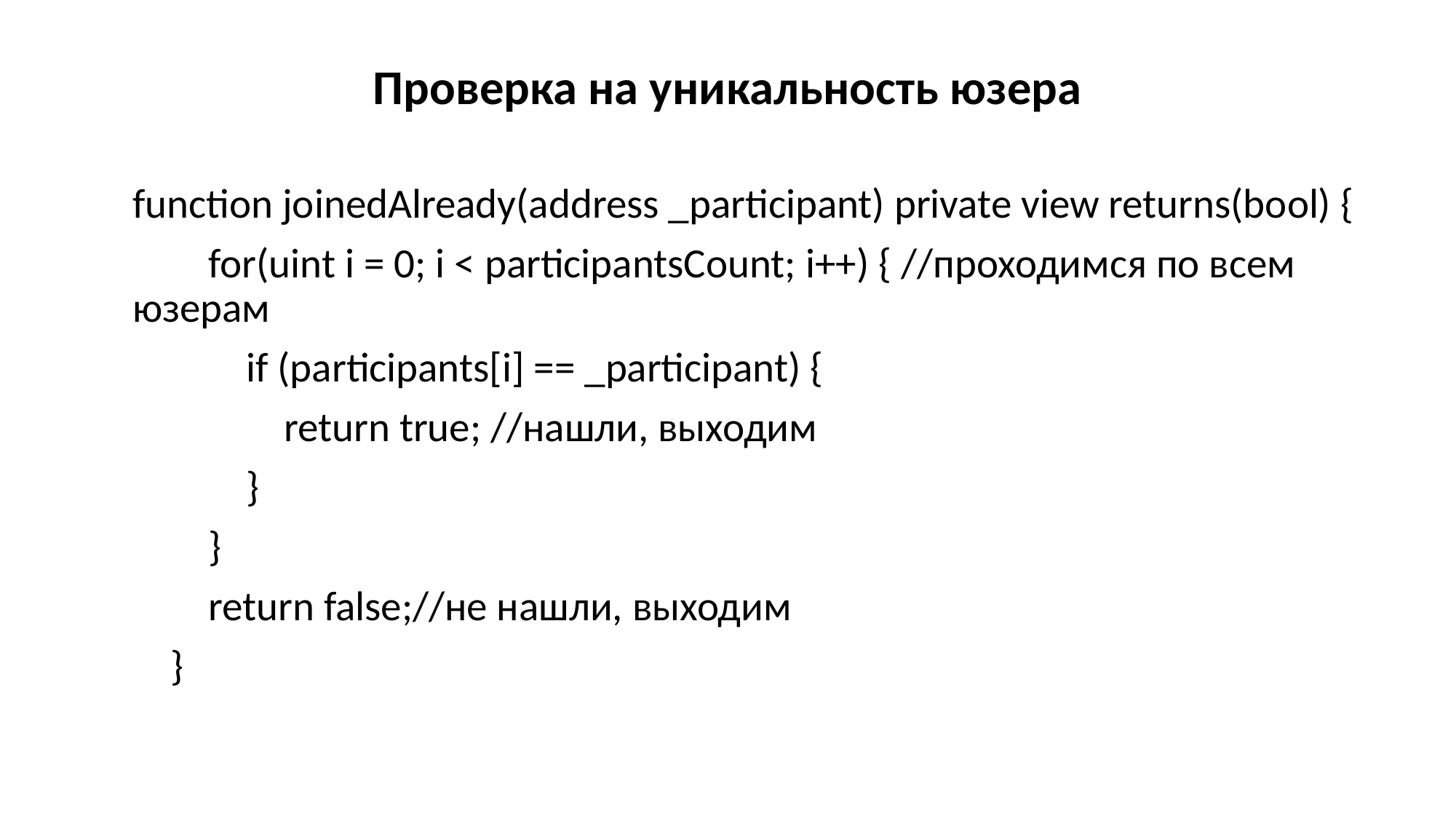

# Проверка на уникальность юзера
function joinedAlready(address _participant) private view returns(bool) {
        for(uint i = 0; i < participantsCount; i++) { //проходимся по всем юзерам
            if (participants[i] == _participant) {
                return true; //нашли, выходим
            }
        }
        return false;//не нашли, выходим
    }